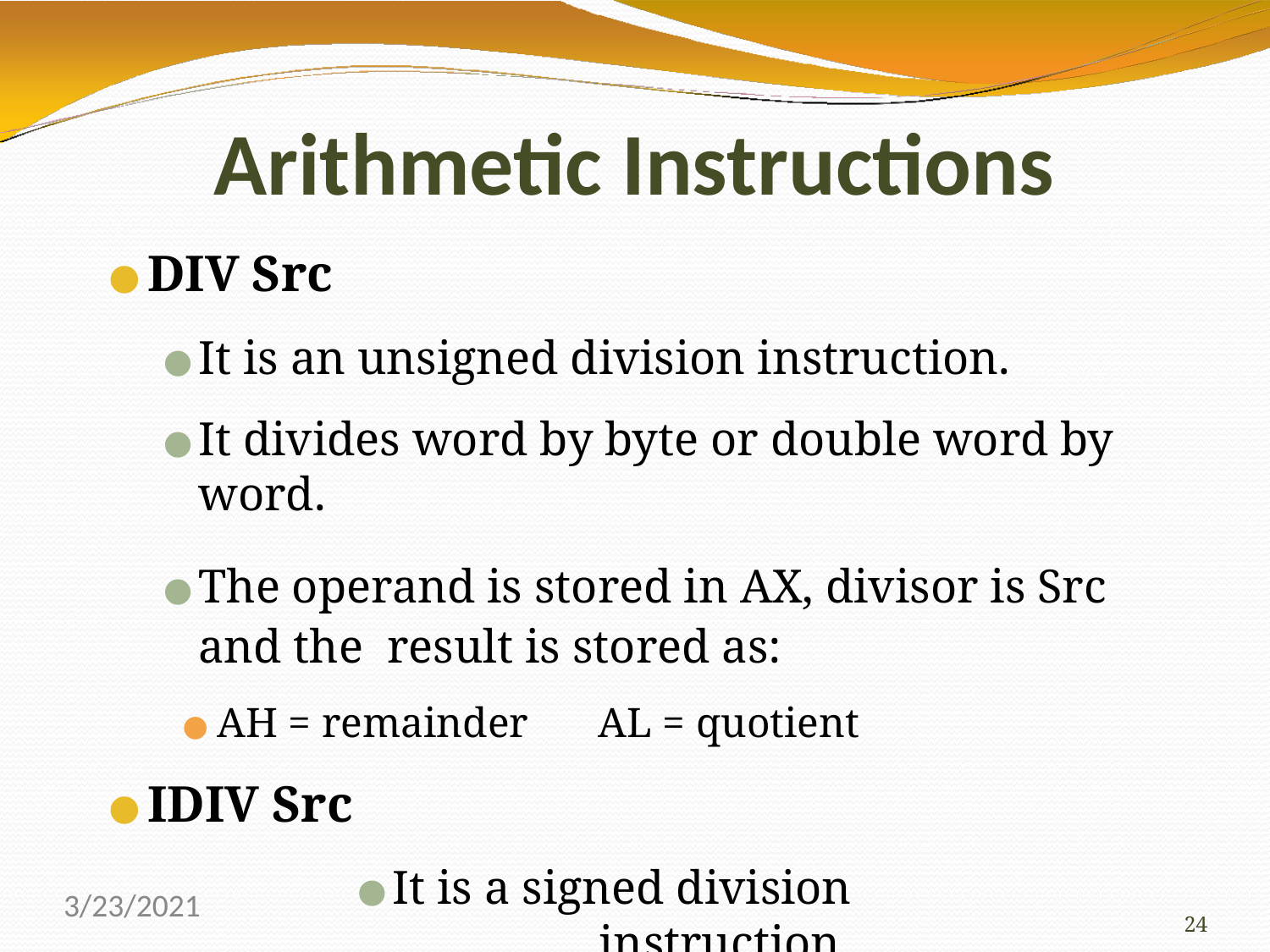

# Arithmetic Instructions
DIV Src
It is an unsigned division instruction.
It divides word by byte or double word by word.
The operand is stored in AX, divisor is Src and the  result is stored as:
AH = remainder	AL = quotient
IDIV Src
It is a signed division instruction.
3/23/2021
24